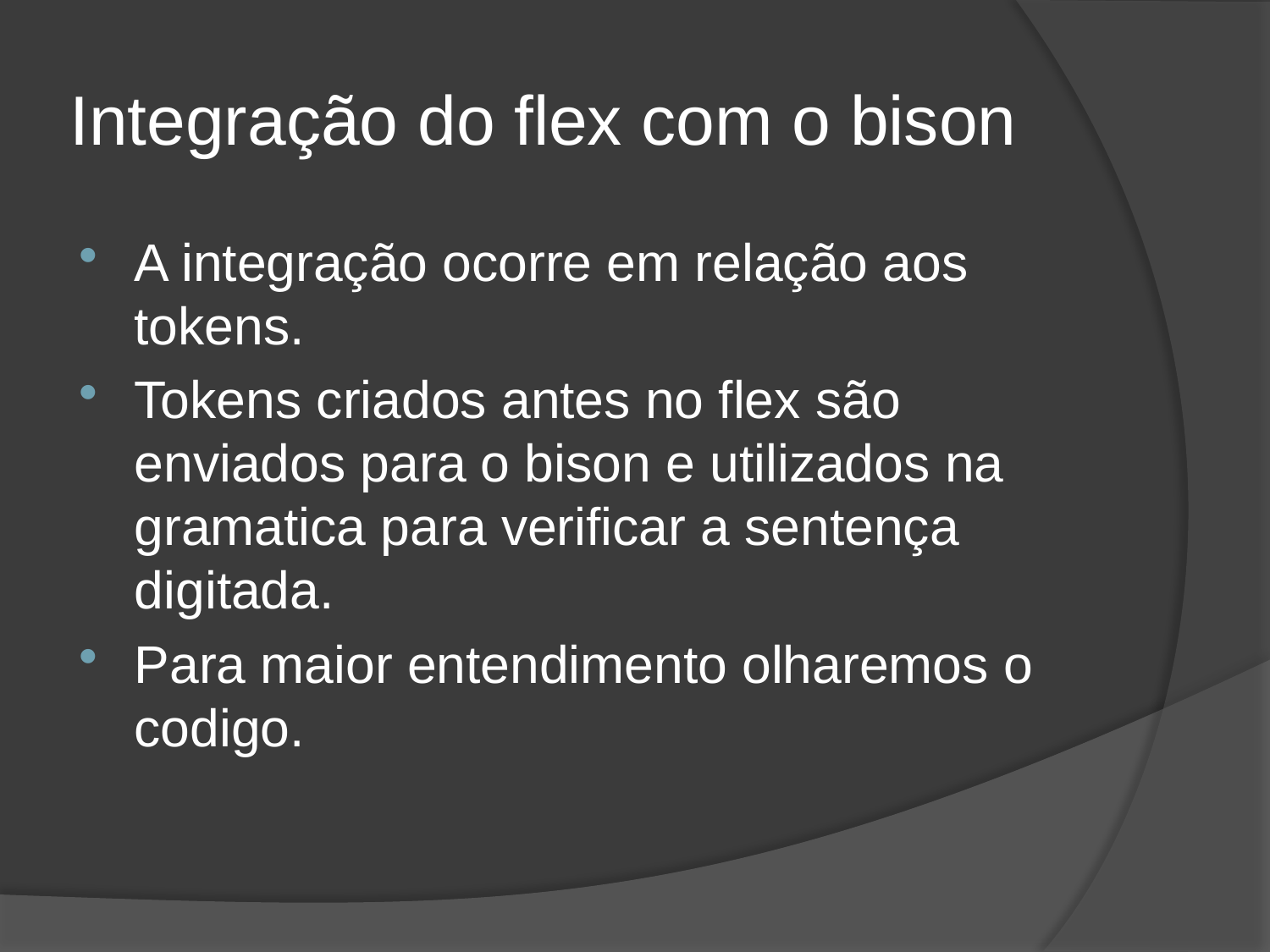

# Integração do flex com o bison
A integração ocorre em relação aos tokens.
Tokens criados antes no flex são enviados para o bison e utilizados na gramatica para verificar a sentença digitada.
Para maior entendimento olharemos o codigo.